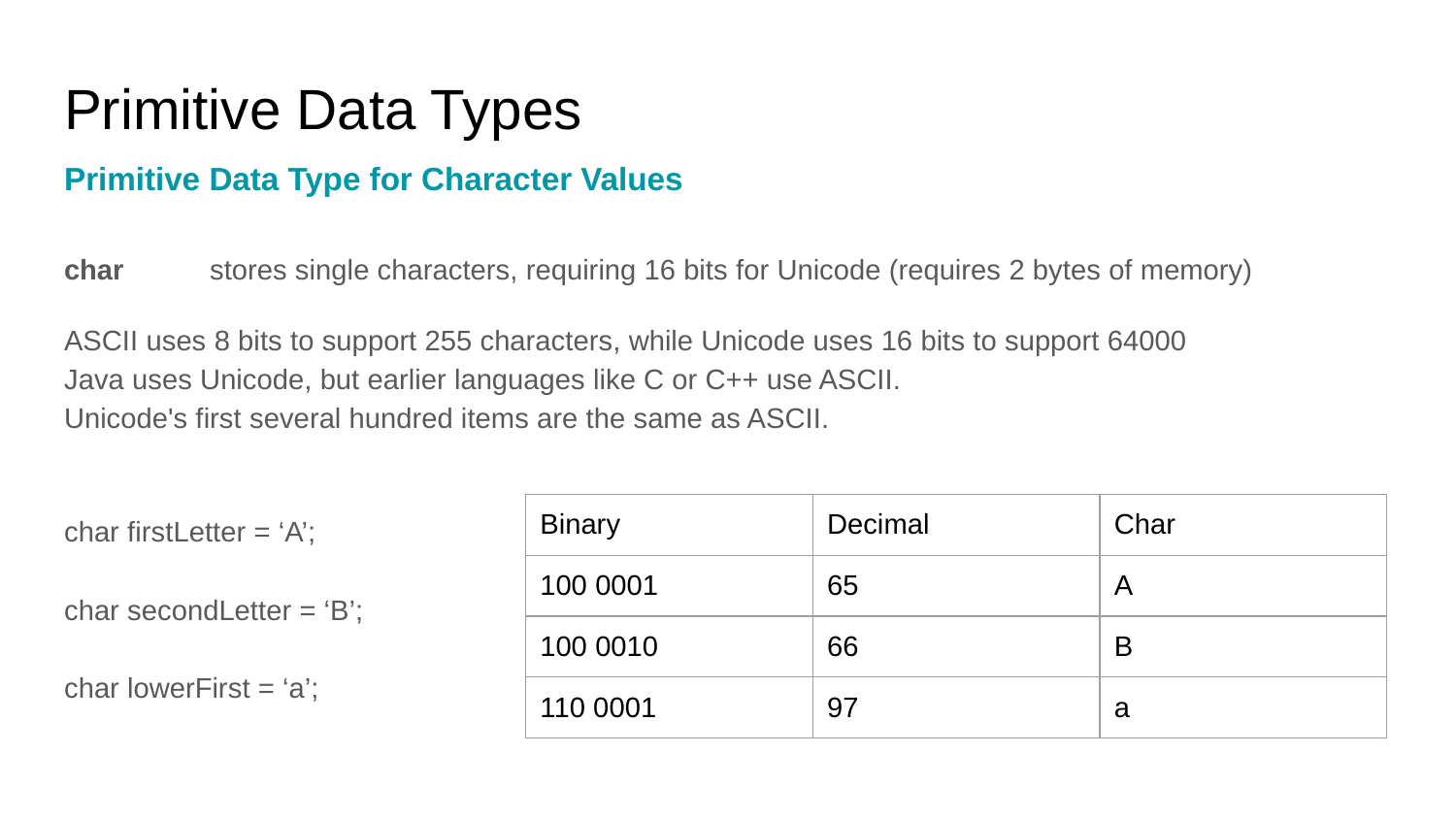

# Primitive Data Types
Primitive Data Type for Character Values
char	stores single characters, requiring 16 bits for Unicode (requires 2 bytes of memory)
ASCII uses 8 bits to support 255 characters, while Unicode uses 16 bits to support 64000
Java uses Unicode, but earlier languages like C or C++ use ASCII.
Unicode's first several hundred items are the same as ASCII.
char firstLetter = ‘A’;

char secondLetter = ‘B’;

char lowerFirst = ‘a’;
| Binary | Decimal | Char |
| --- | --- | --- |
| 100 0001 | 65 | A |
| 100 0010 | 66 | B |
| 110 0001 | 97 | a |